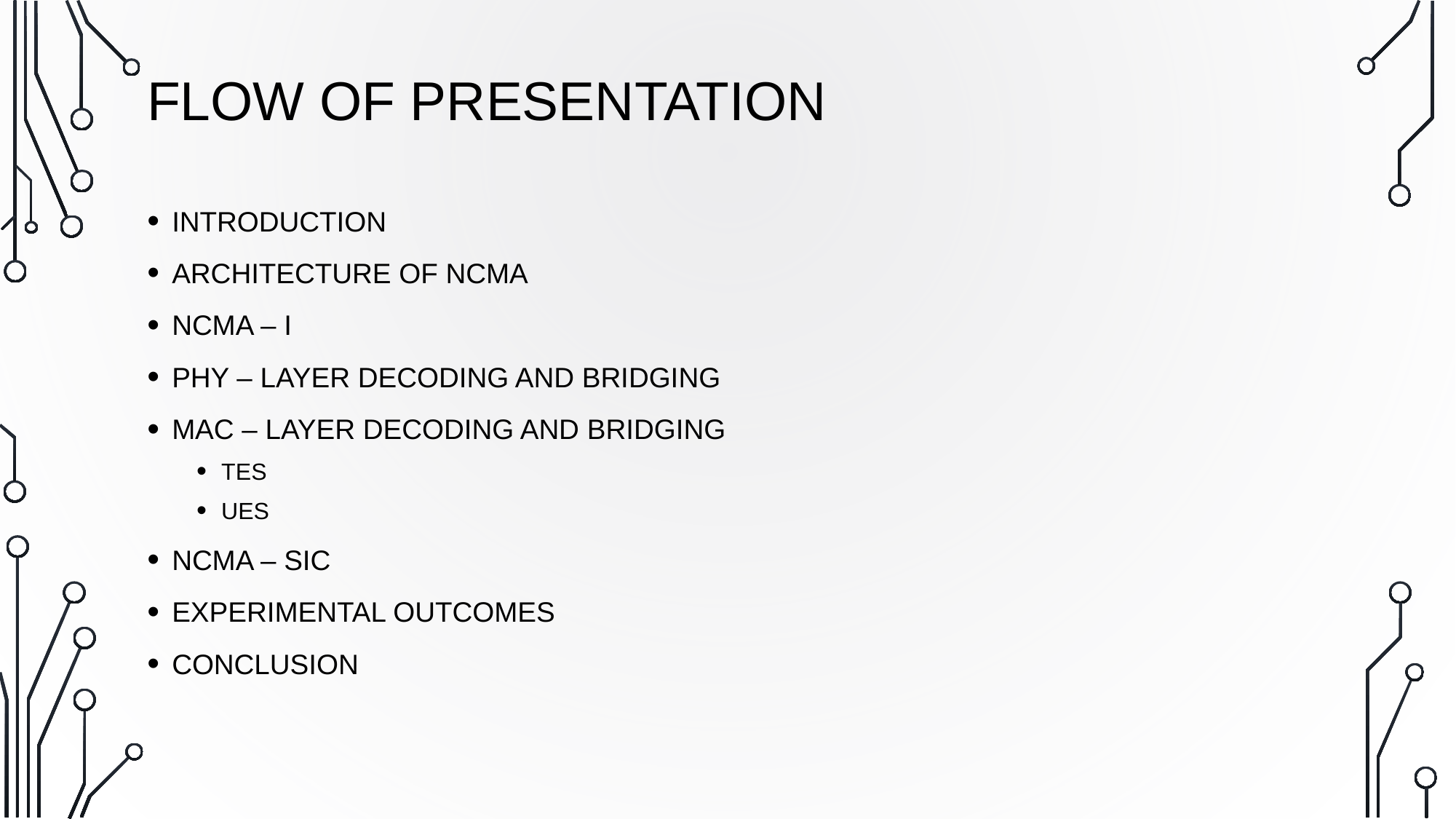

# FLOW OF PRESENTATION
INTRODUCTION
ARCHITECTURE OF NCMA
NCMA – I
PHY – LAYER DECODING AND BRIDGING
MAC – LAYER DECODING AND BRIDGING
TES
UES
NCMA – SIC
EXPERIMENTAL OUTCOMES
CONCLUSION